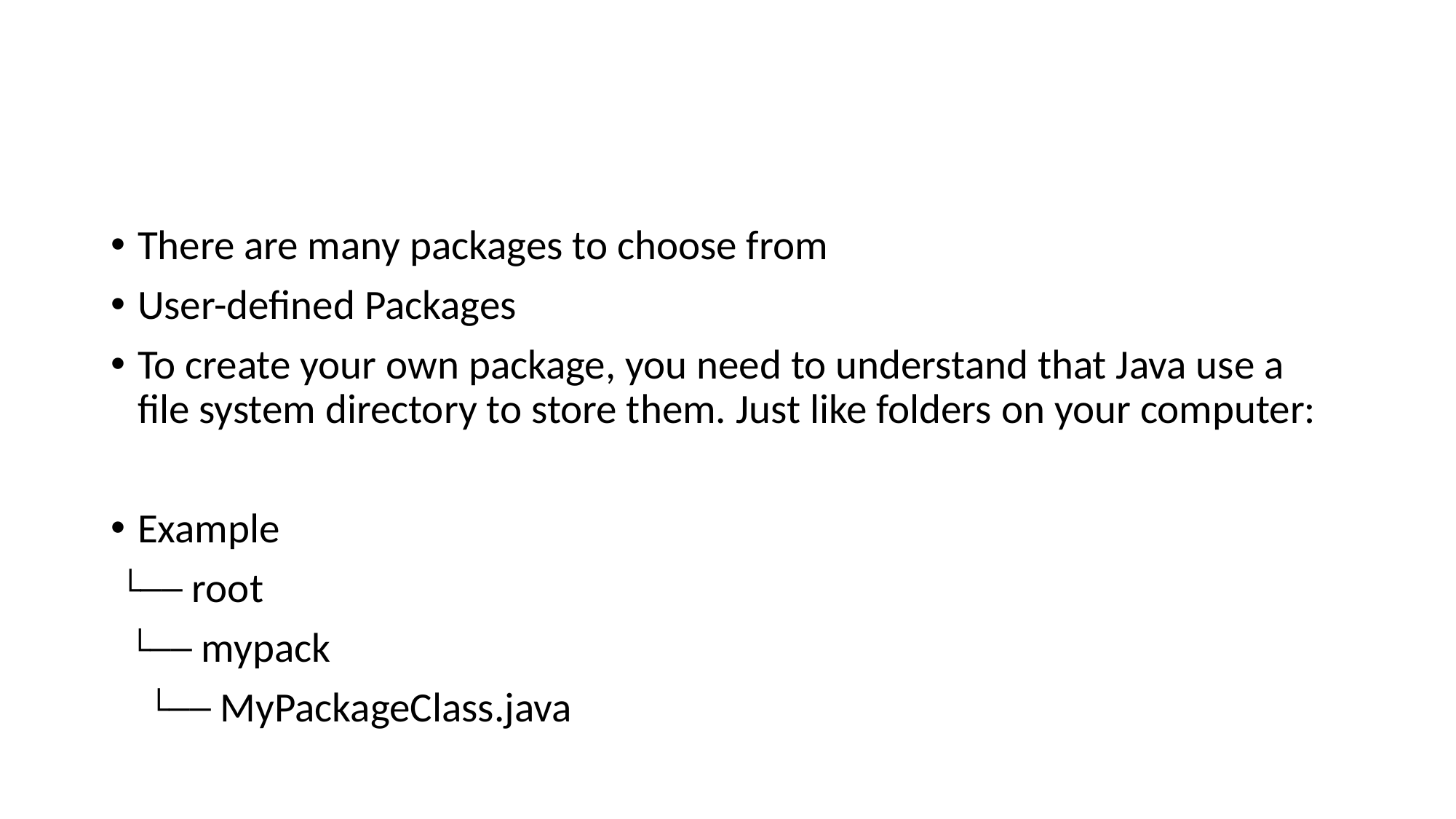

#
There are many packages to choose from
User-defined Packages
To create your own package, you need to understand that Java use a file system directory to store them. Just like folders on your computer:

Example
 └── root
  └── mypack
    └── MyPackageClass.java